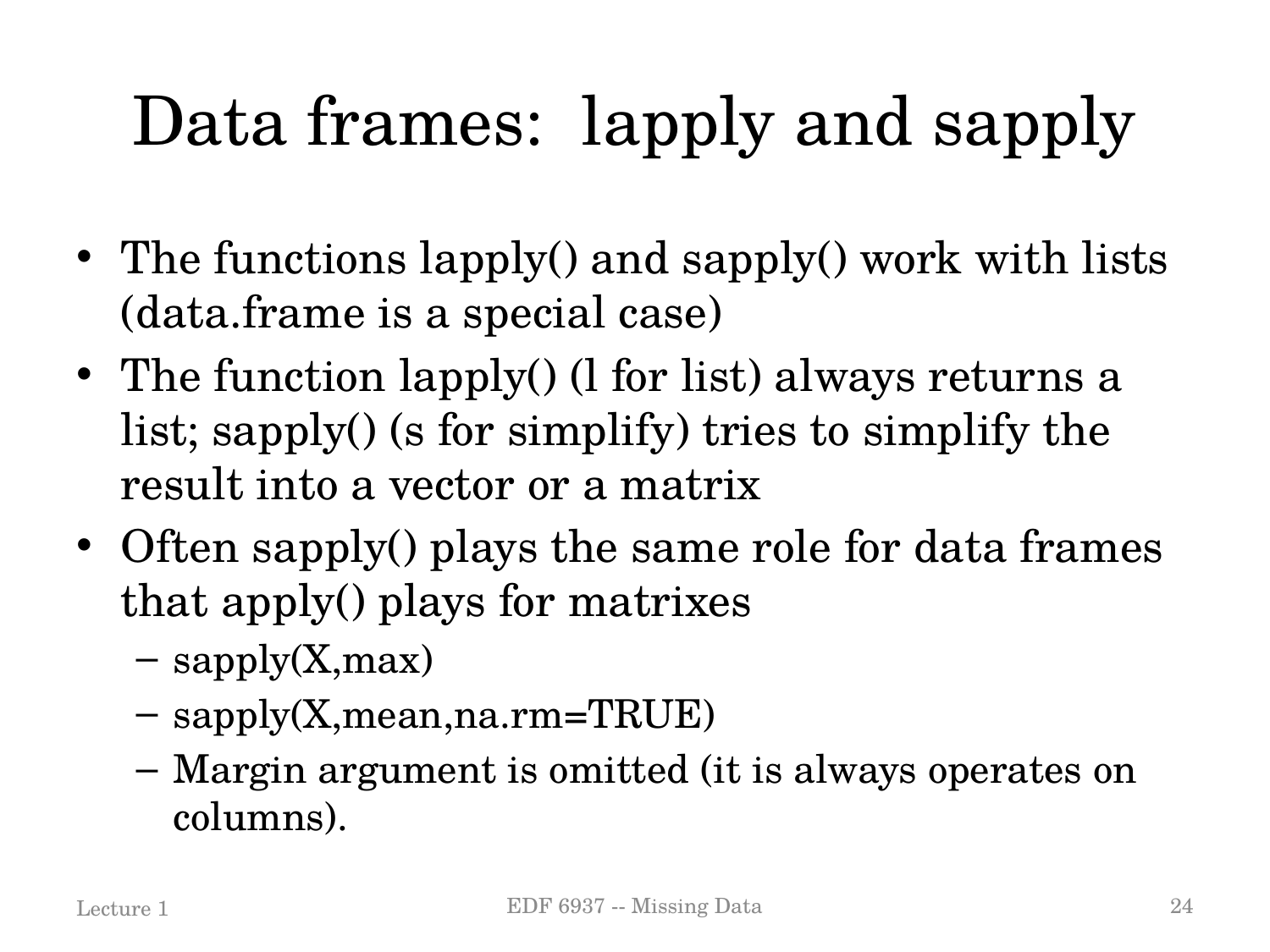

# Data frames:  lapply and sapply
The functions lapply() and sapply() work with lists (data.frame is a special case)
The function lapply() (l for list) always returns a list; sapply() (s for simplify) tries to simplify the result into a vector or a matrix
Often sapply() plays the same role for data frames that apply() plays for matrixes
sapply(X,max)
sapply(X,mean,na.rm=TRUE)
Margin argument is omitted (it is always operates on columns).
Lecture 1
EDF 6937 -- Missing Data
24